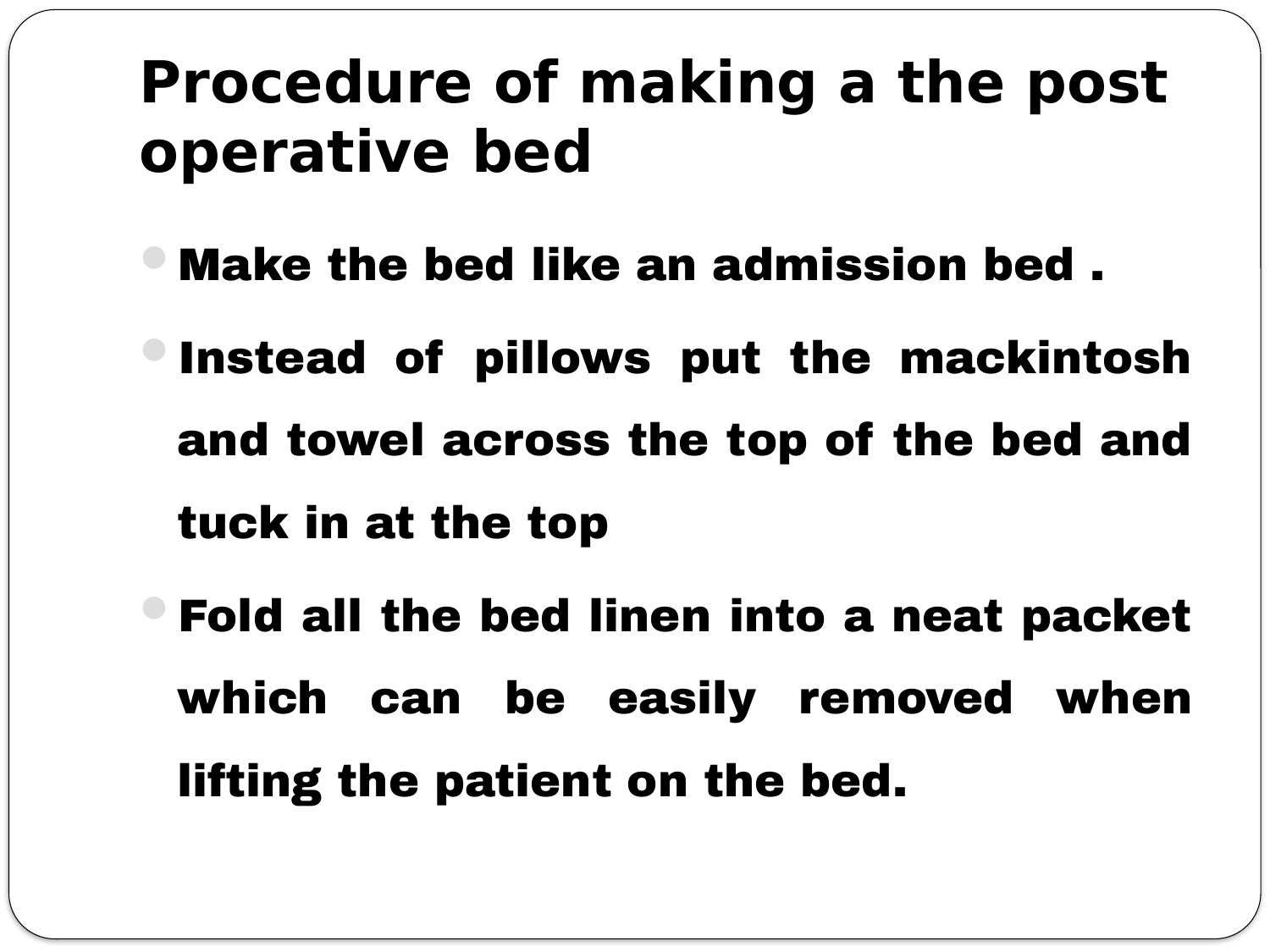

# Procedure of making a the post operative bed
Make the bed like an admission bed .
Instead of pillows put the mackintosh and towel across the top of the bed and tuck in at the top
Fold all the bed linen into a neat packet which can be easily removed when lifting the patient on the bed.